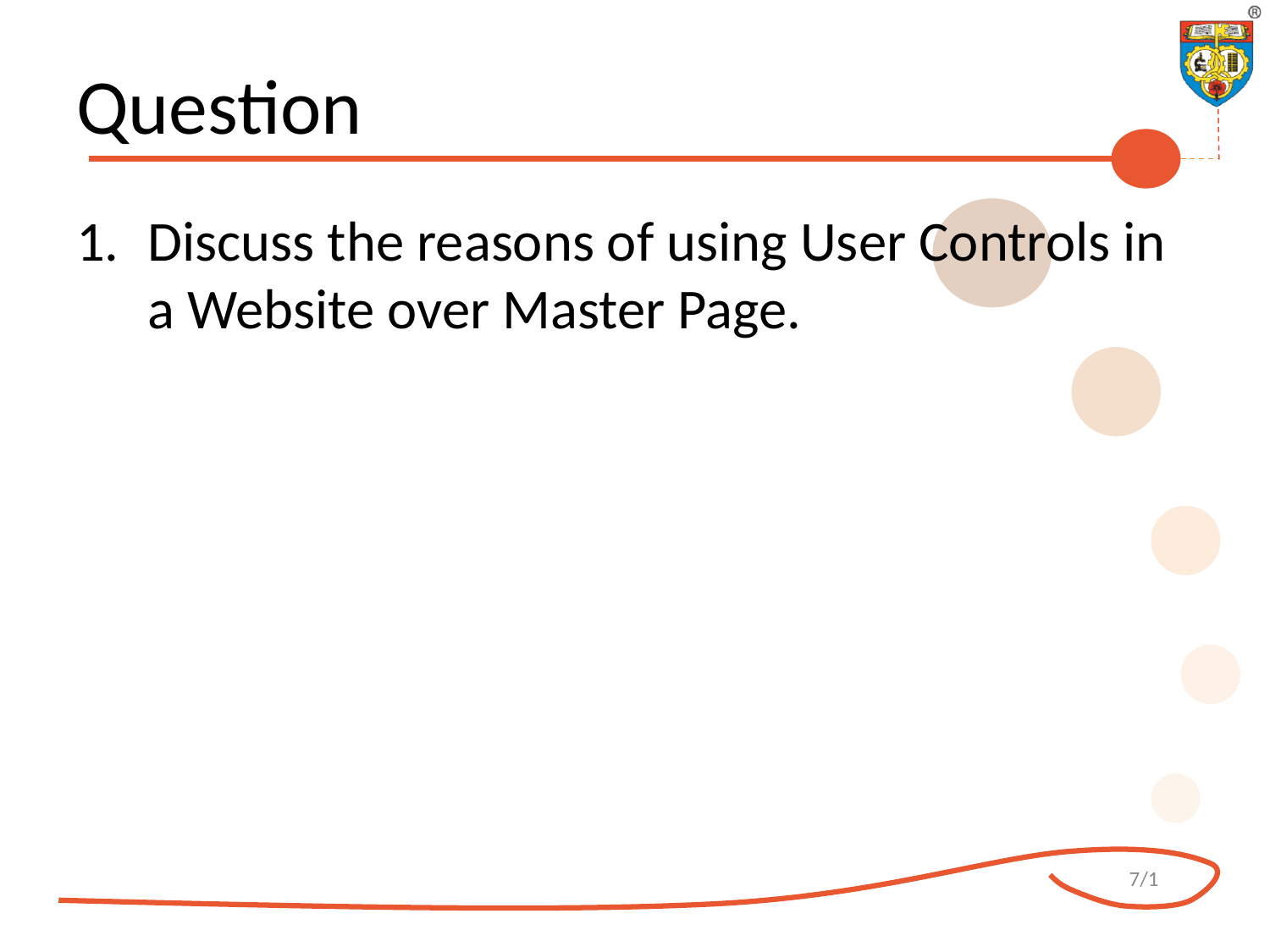

# Question
Discuss the reasons of using User Controls in a Website over Master Page.